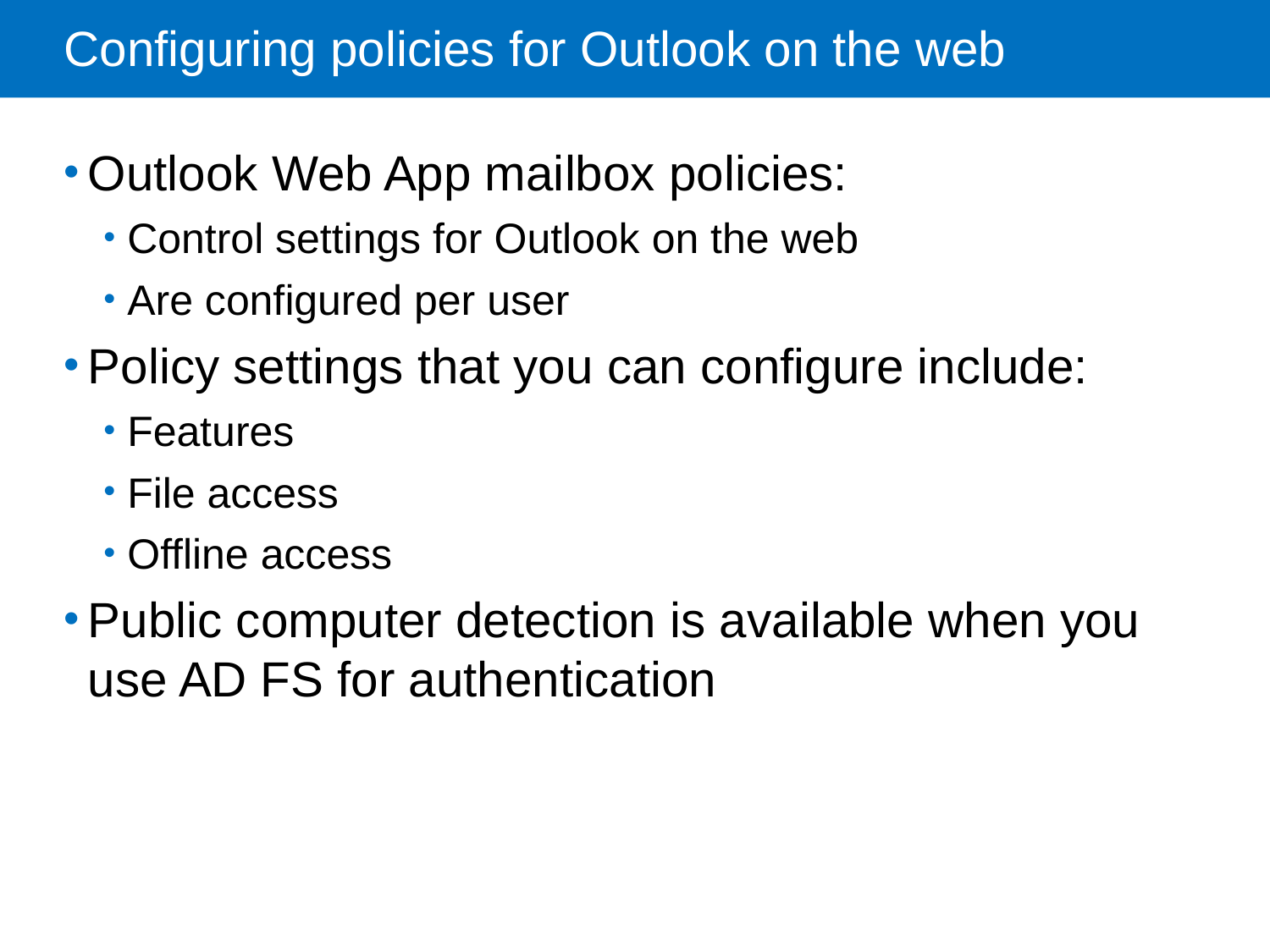

# Configuring policies for Outlook on the web
Outlook Web App mailbox policies:
Control settings for Outlook on the web
Are configured per user
Policy settings that you can configure include:
Features
File access
Offline access
Public computer detection is available when you use AD FS for authentication